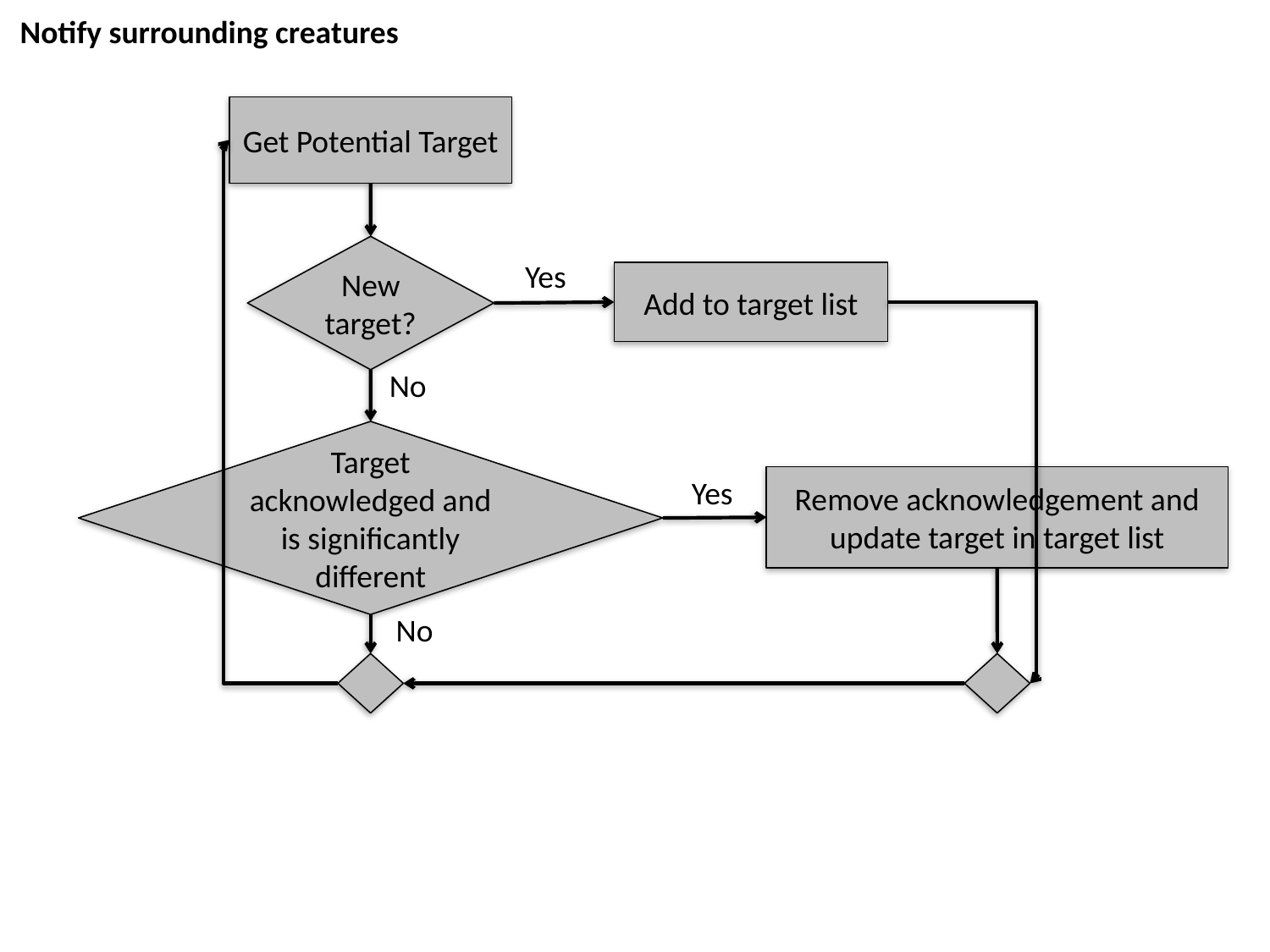

Notify surrounding creatures
Get Potential Target
New target?
Yes
Add to target list
No
Target acknowledged and is significantly different
Yes
Remove acknowledgement and update target in target list
No